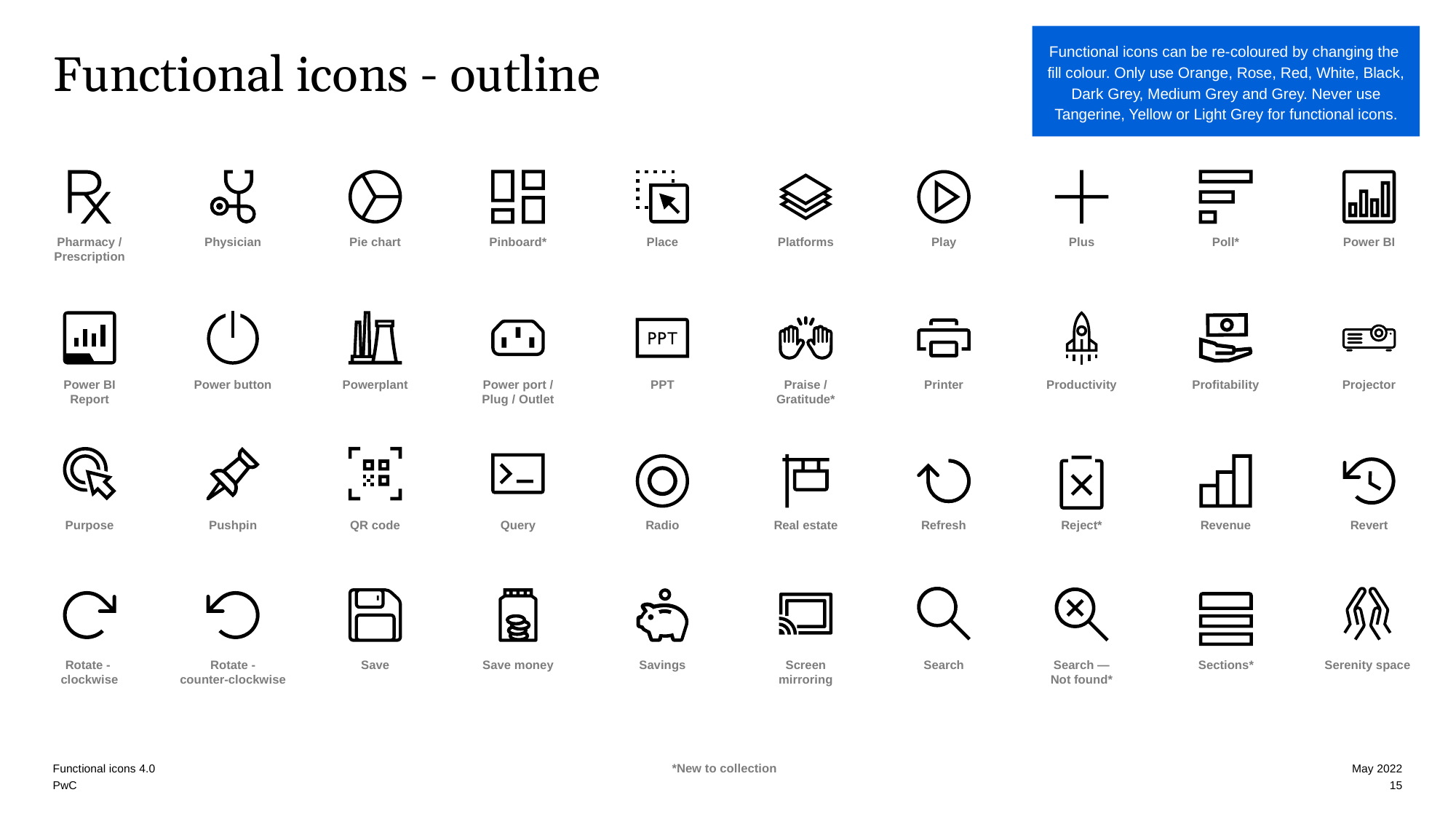

# Functional icons - outline

Pharmacy /
Prescription
Physician
Pie chart
Pinboard*
Place
Platforms
Play
Plus
Poll*
Power BI

Power BI
Report
Power button
Powerplant
Power port /
Plug / Outlet
PPT
Praise /
Gratitude*
Printer
Productivity
Profitability
Projector

Purpose
Pushpin
QR code
Query
Radio
Real estate
Refresh
Reject*
Revenue
Revert

Rotate -
clockwise
Rotate -
counter-clockwise
Save
Save money
Savings
Screen
mirroring
Search
Search —
Not found*
Sections*
Serenity space
Functional icons 4.0
May 2022
15